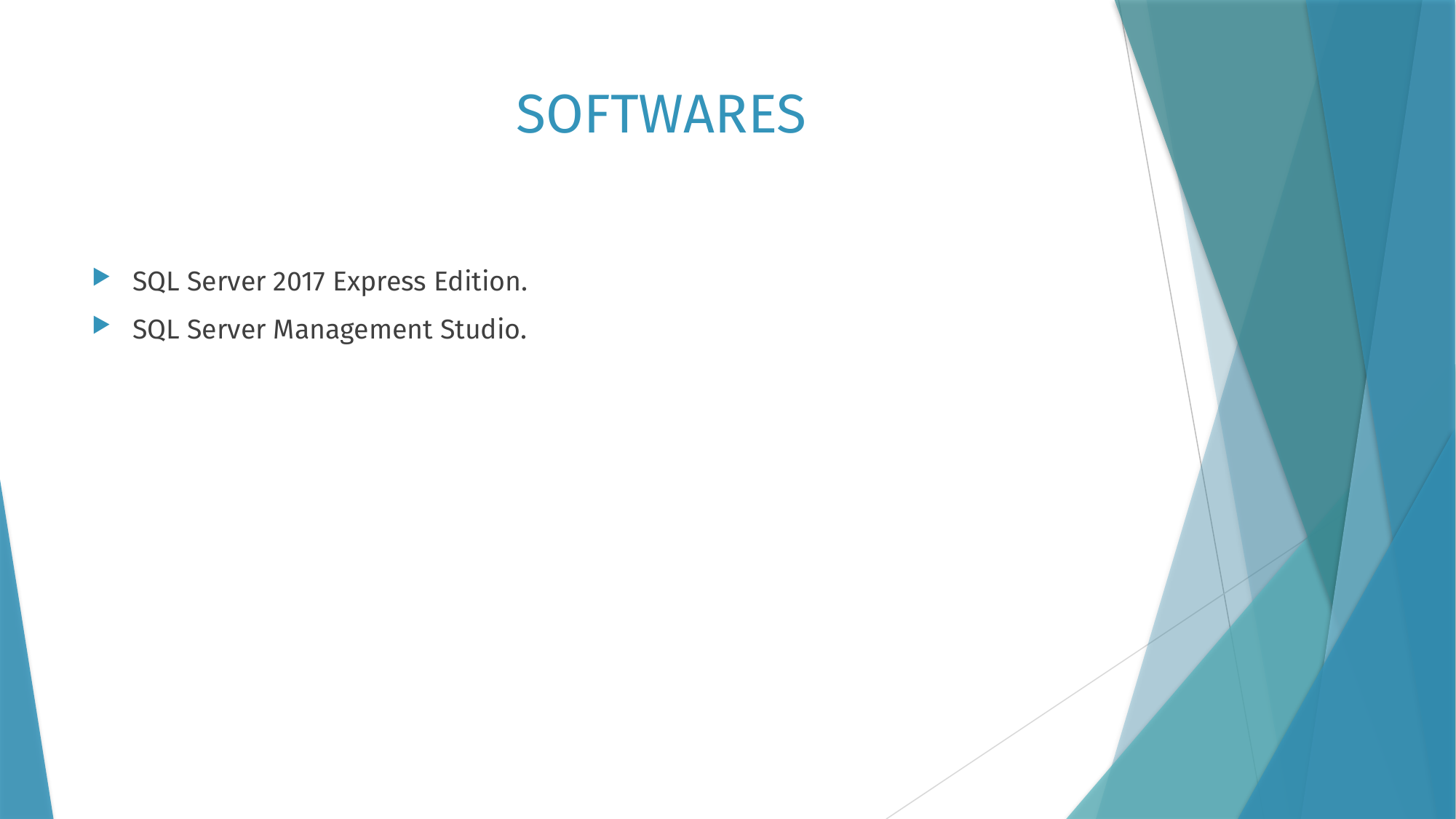

# SOFTWARES
SQL Server 2017 Express Edition.
SQL Server Management Studio.